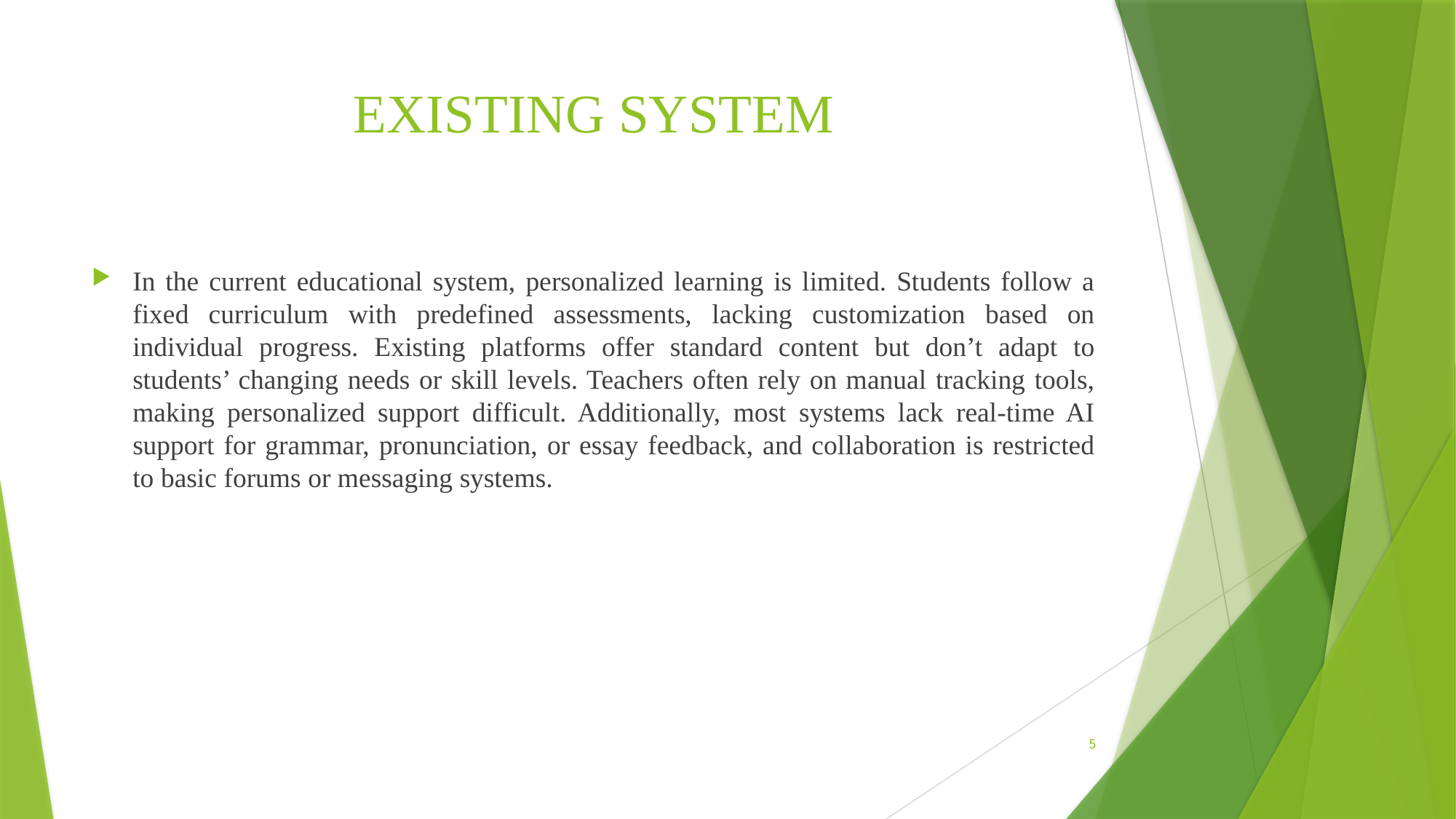

# EXISTING SYSTEM
In the current educational system, personalized learning is limited. Students follow a fixed curriculum with predefined assessments, lacking customization based on individual progress. Existing platforms offer standard content but don’t adapt to students’ changing needs or skill levels. Teachers often rely on manual tracking tools, making personalized support difficult. Additionally, most systems lack real-time AI support for grammar, pronunciation, or essay feedback, and collaboration is restricted to basic forums or messaging systems.
5